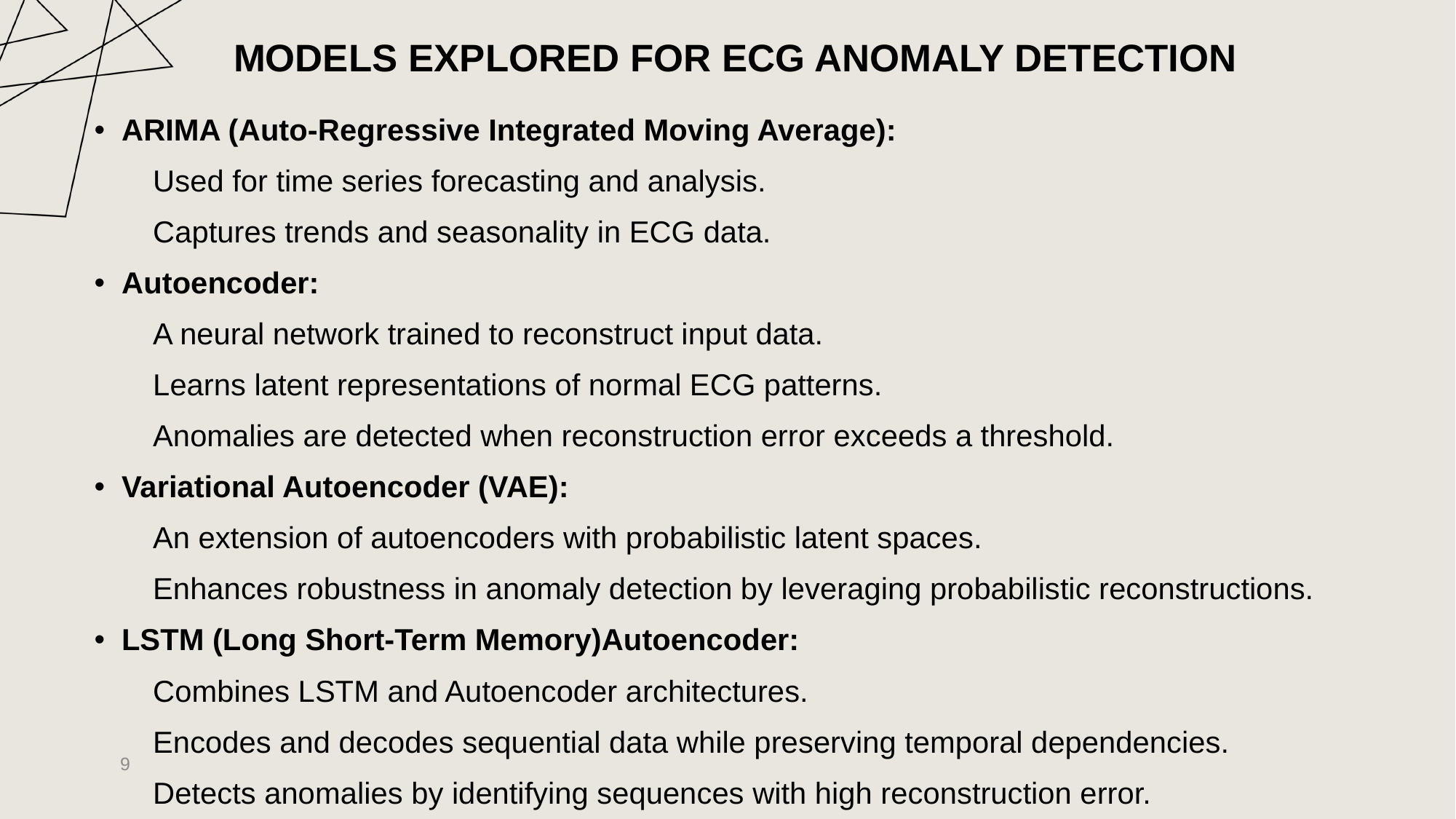

# Models Explored for ECG Anomaly Detection
ARIMA (Auto-Regressive Integrated Moving Average):
       Used for time series forecasting and analysis.
       Captures trends and seasonality in ECG data.
Autoencoder:
       A neural network trained to reconstruct input data.
       Learns latent representations of normal ECG patterns.
       Anomalies are detected when reconstruction error exceeds a threshold.
Variational Autoencoder (VAE):
       An extension of autoencoders with probabilistic latent spaces.
       Enhances robustness in anomaly detection by leveraging probabilistic reconstructions.
LSTM (Long Short-Term Memory)Autoencoder:
       Combines LSTM and Autoencoder architectures.
       Encodes and decodes sequential data while preserving temporal dependencies.
       Detects anomalies by identifying sequences with high reconstruction error.

9